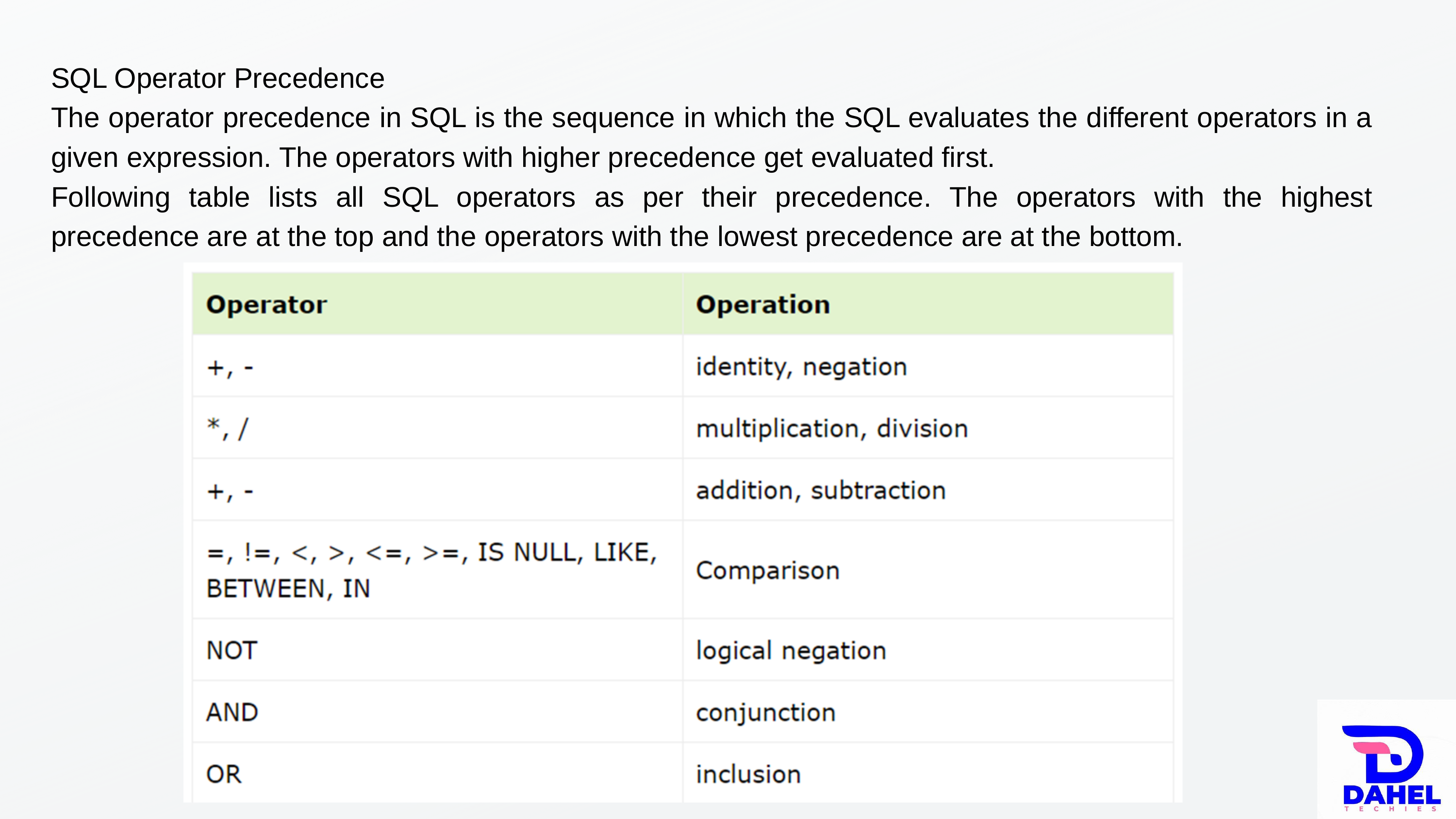

SQL Operator Precedence
The operator precedence in SQL is the sequence in which the SQL evaluates the different operators in a given expression. The operators with higher precedence get evaluated first.
Following table lists all SQL operators as per their precedence. The operators with the highest precedence are at the top and the operators with the lowest precedence are at the bottom.